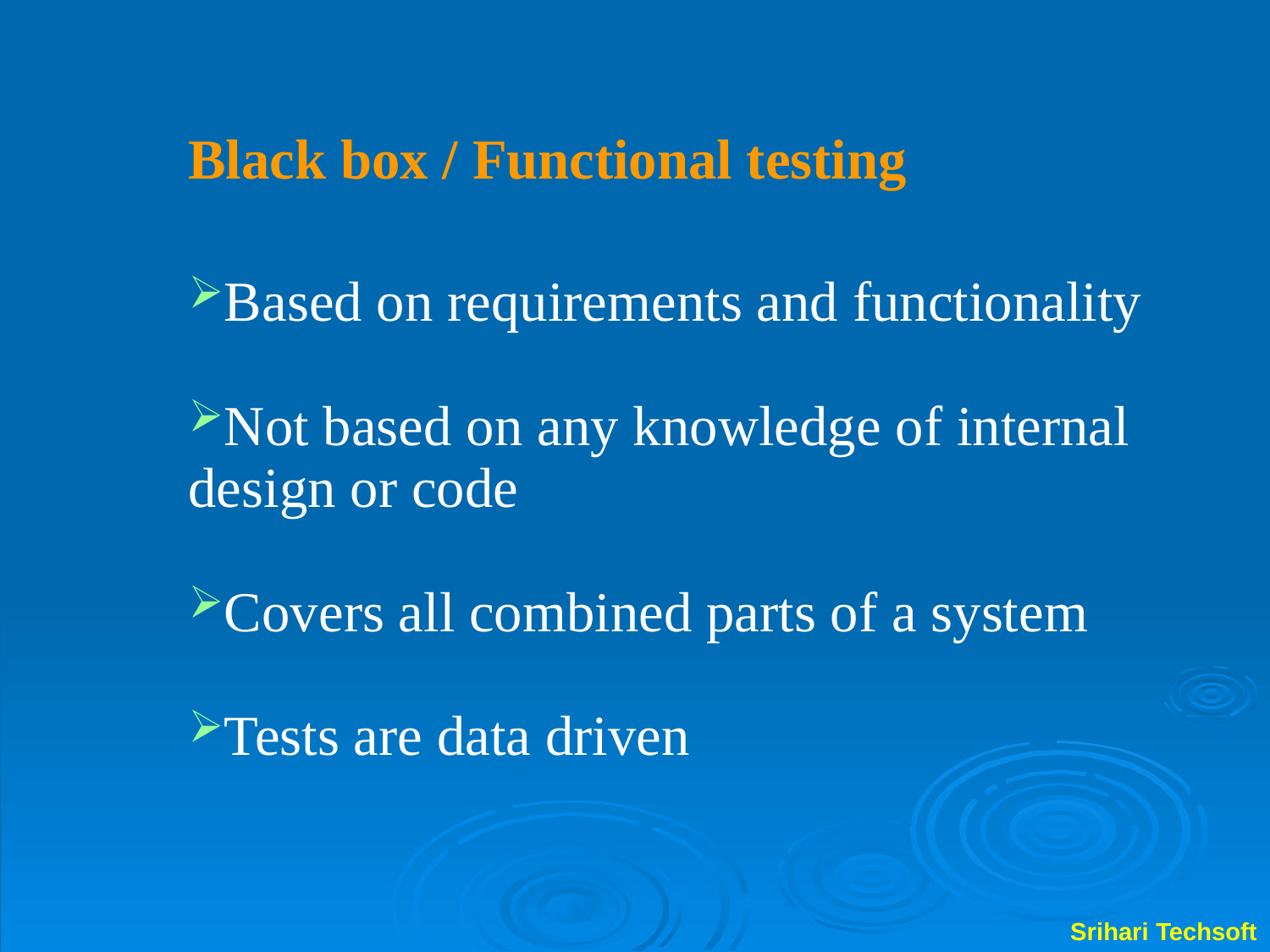

Black box / Functional testing

Based on requirements and functionality

Not based on any knowledge of internal
design or code

Covers all combined parts of a system

Tests are data driven
Srihari Techsoft